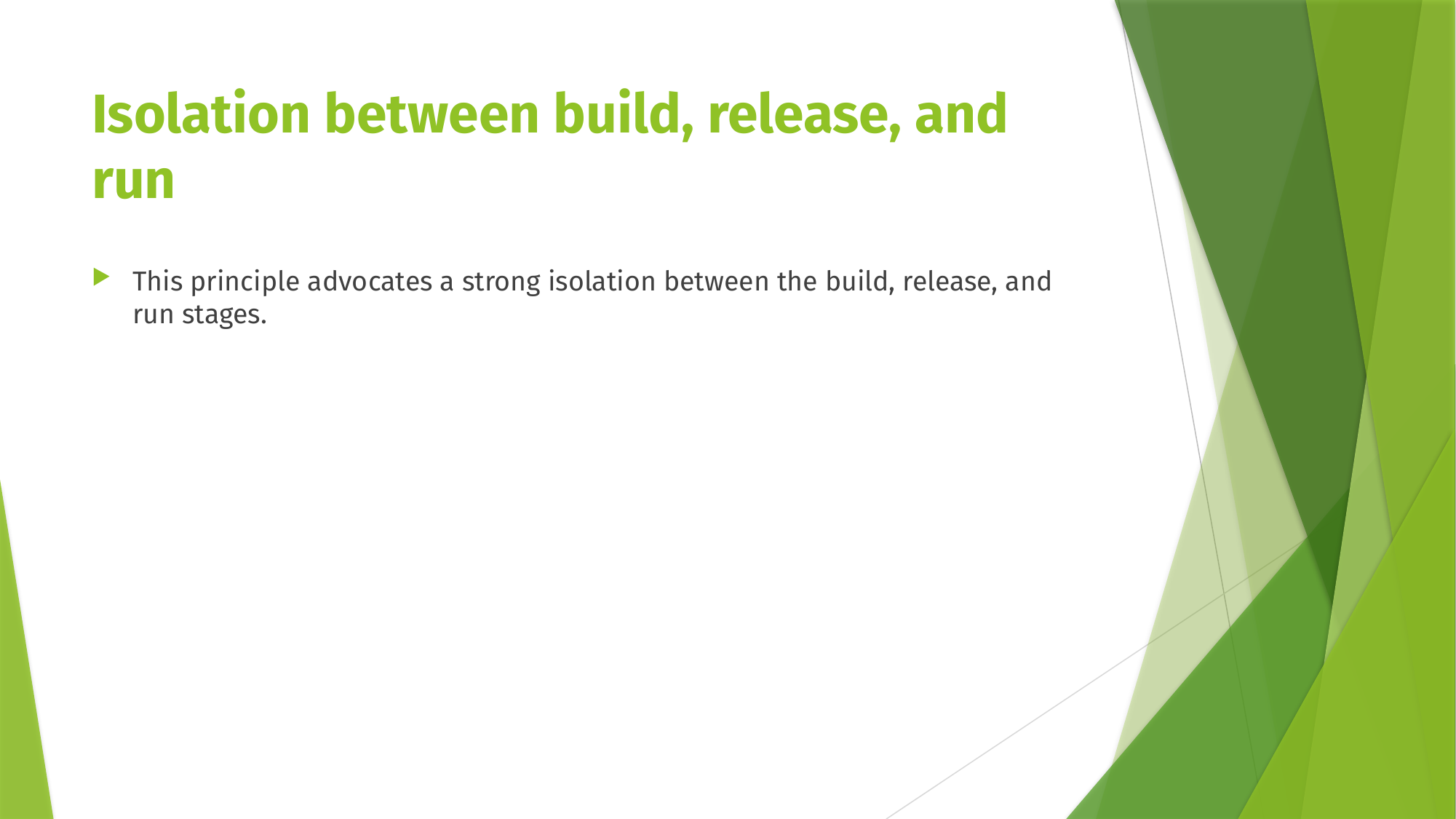

# Isolation between build, release, and run
This principle advocates a strong isolation between the build, release, and run stages.